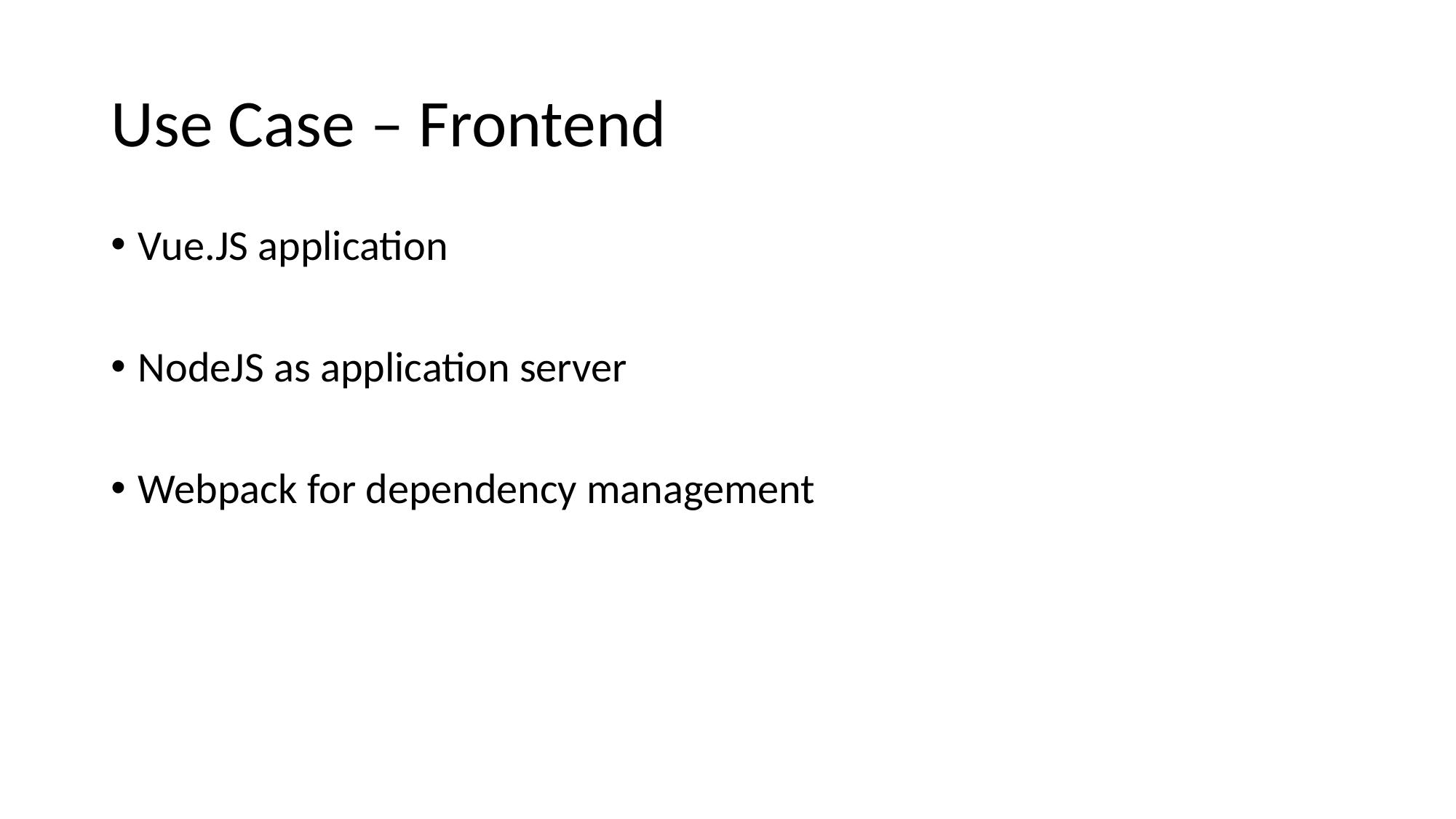

# Use Case – Frontend
Vue.JS application

NodeJS as application server

Webpack for dependency management